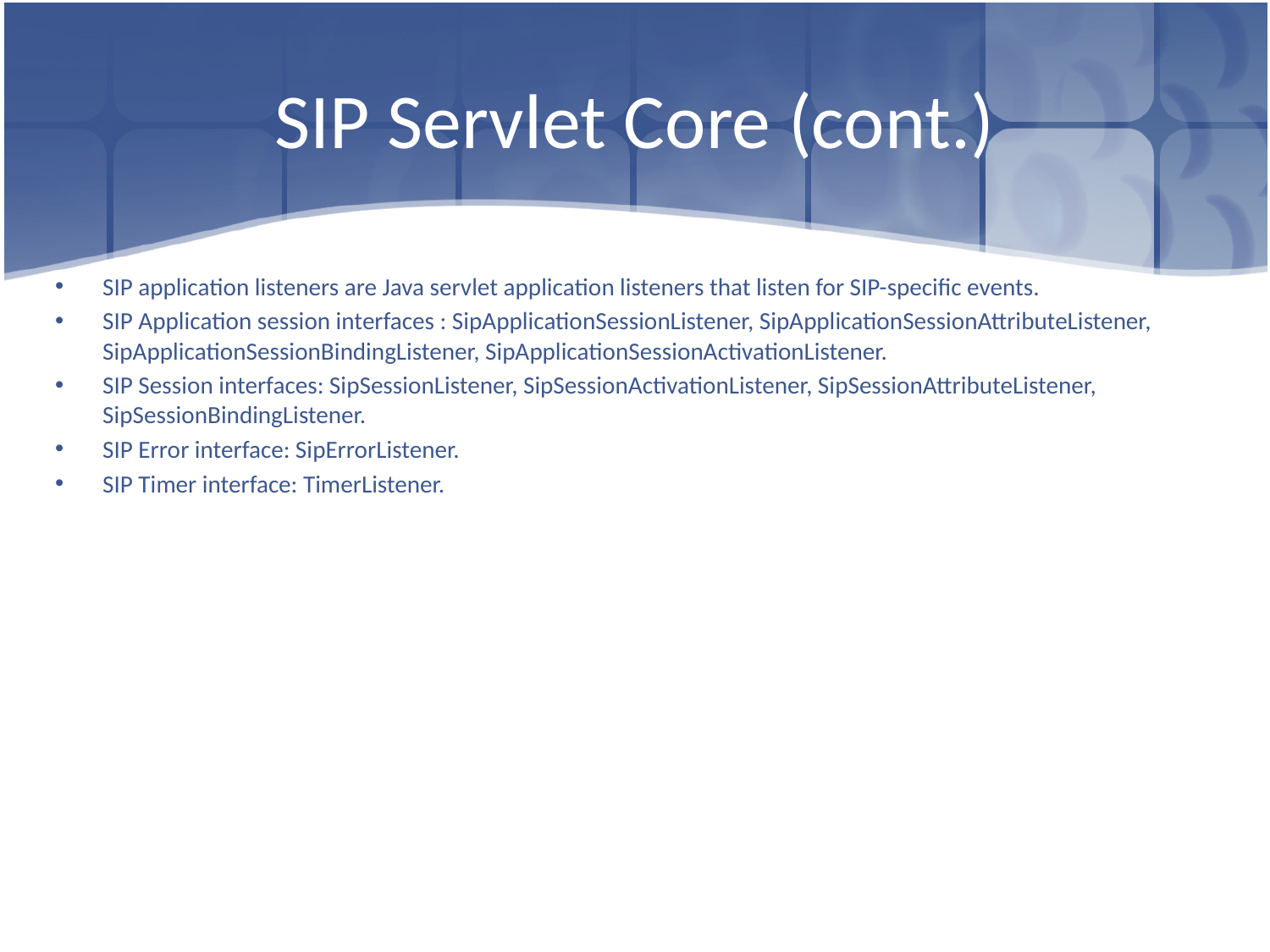

# SIP Servlet Core (cont.)
SIP application listeners are Java servlet application listeners that listen for SIP-specific events.
SIP Application session interfaces : SipApplicationSessionListener, SipApplicationSessionAttributeListener, SipApplicationSessionBindingListener, SipApplicationSessionActivationListener.
SIP Session interfaces: SipSessionListener, SipSessionActivationListener, SipSessionAttributeListener, SipSessionBindingListener.
SIP Error interface: SipErrorListener.
SIP Timer interface: TimerListener.